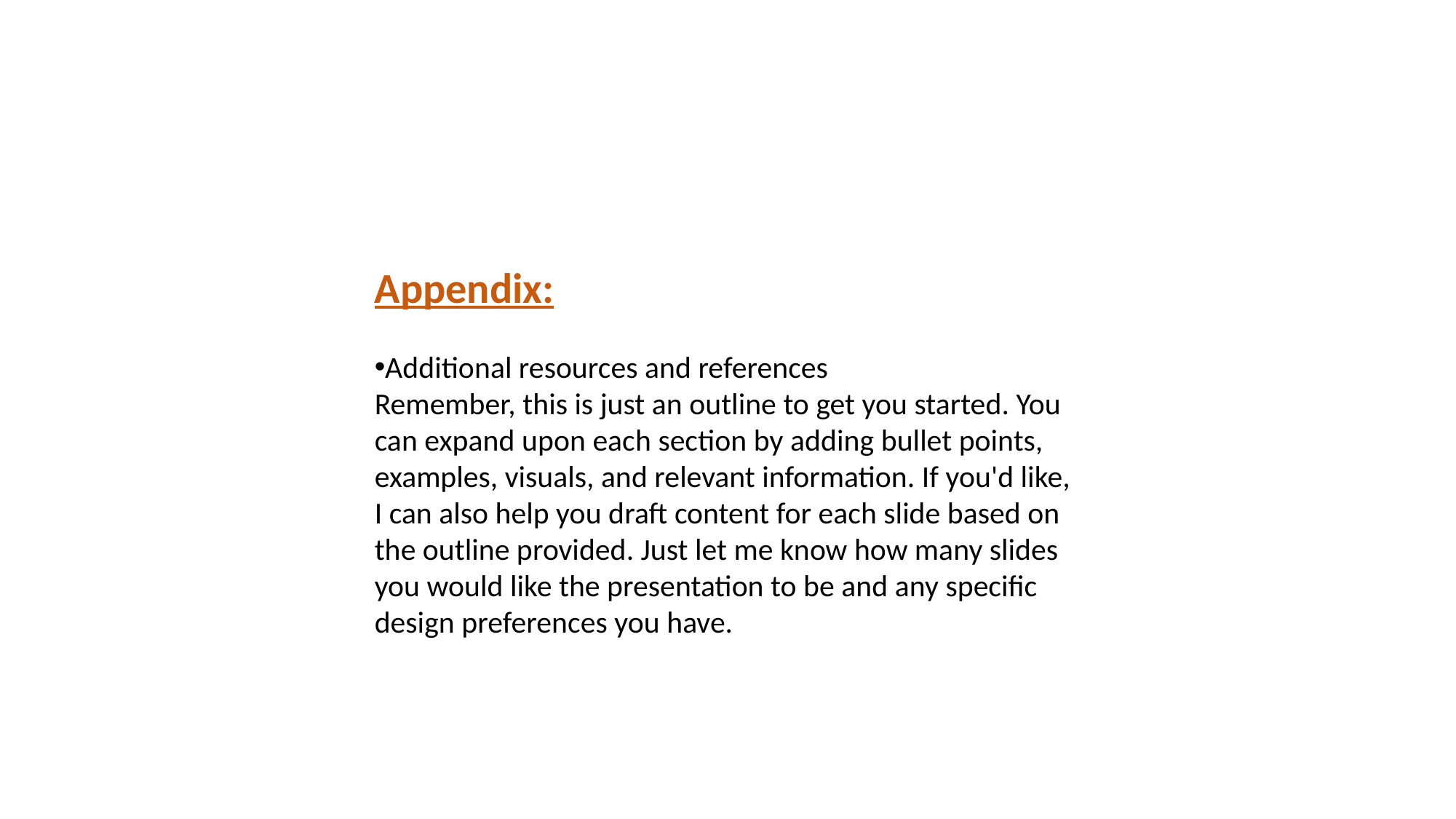

Appendix:

Additional resources and references
Remember, this is just an outline to get you started. You can expand upon each section by adding bullet points, examples, visuals, and relevant information. If you'd like, I can also help you draft content for each slide based on the outline provided. Just let me know how many slides you would like the presentation to be and any specific design preferences you have.